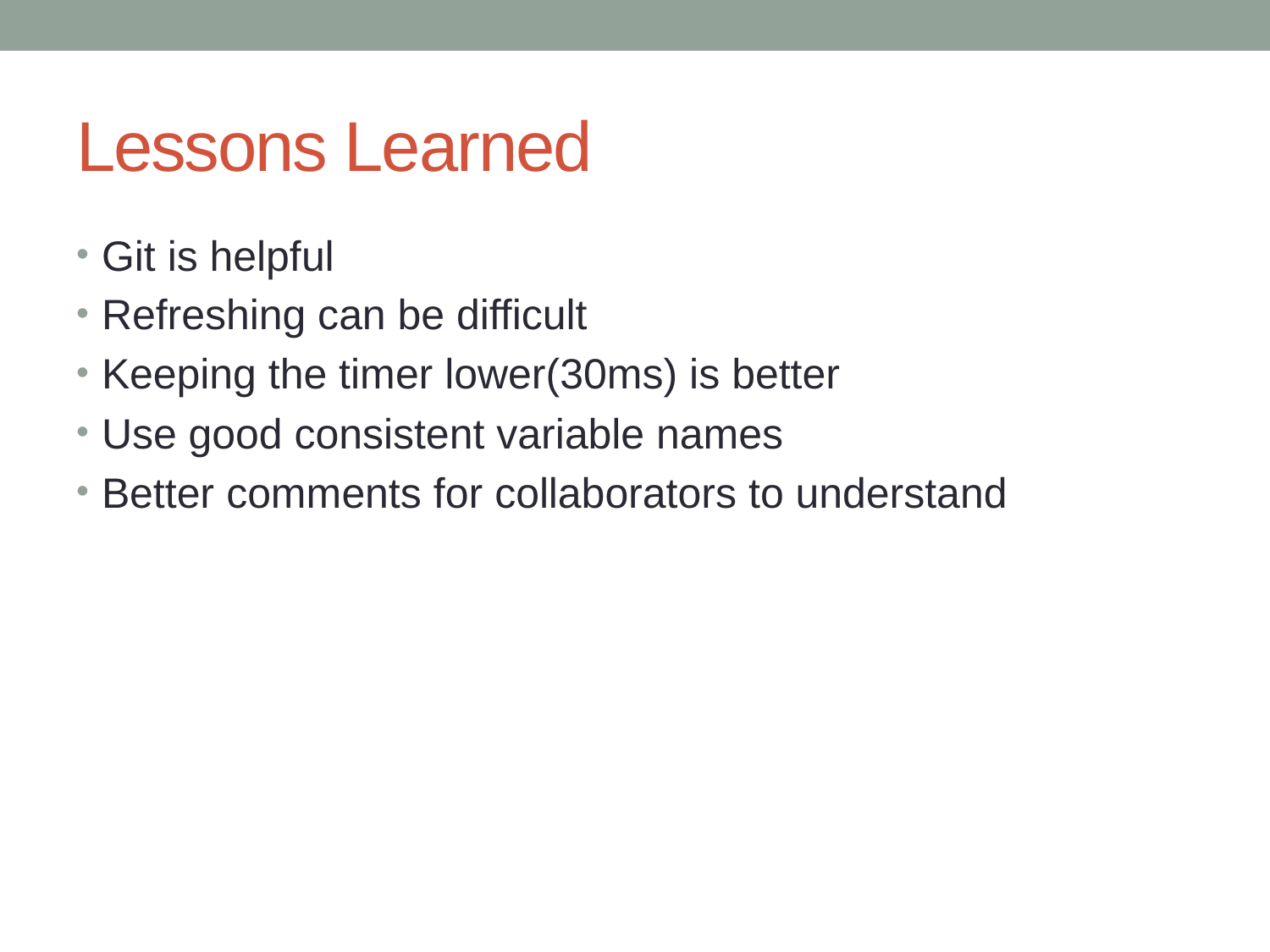

# Lessons Learned
Git is helpful
Refreshing can be difficult
Keeping the timer lower(30ms) is better
Use good consistent variable names
Better comments for collaborators to understand